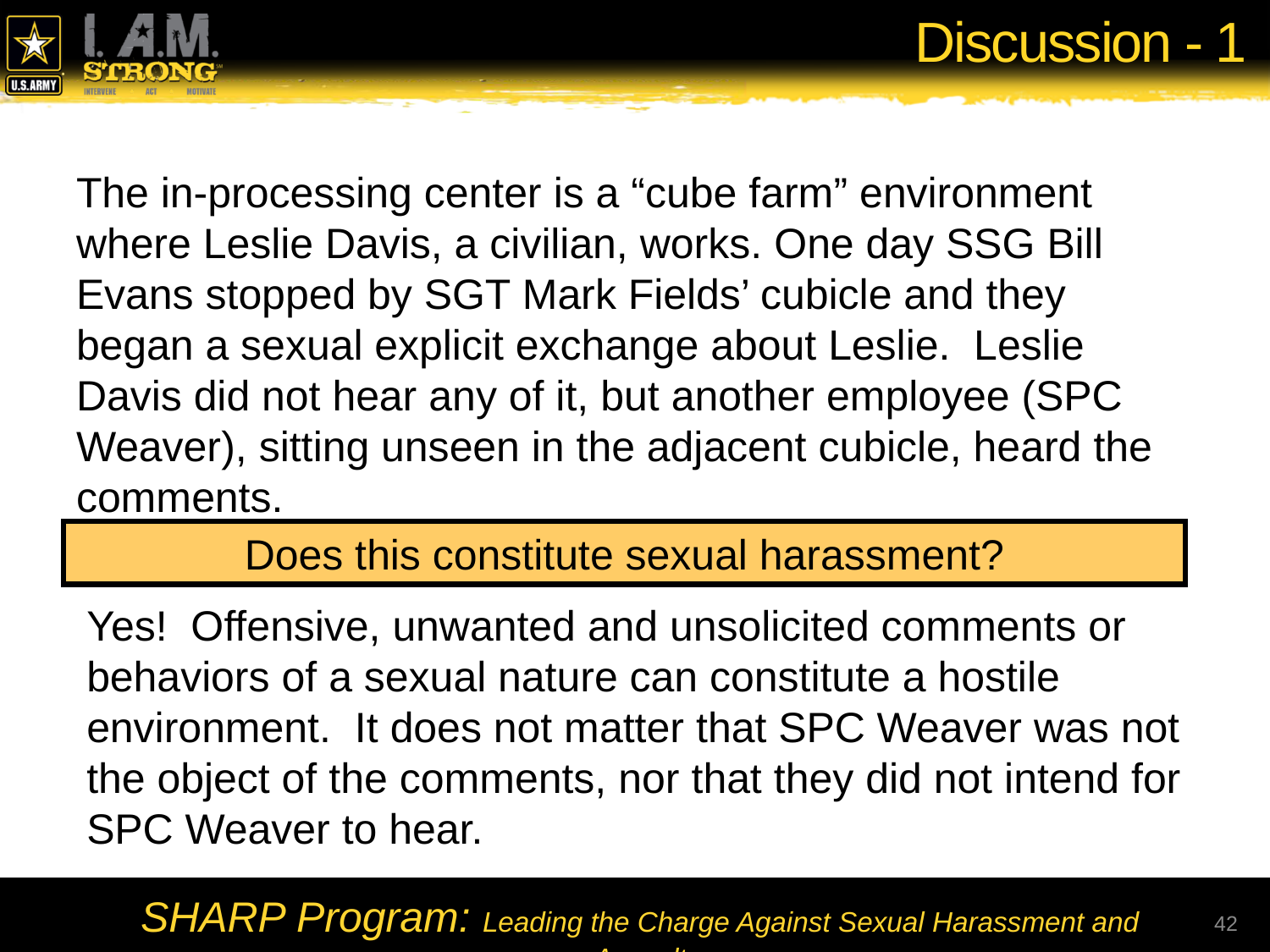

# Discussion - 1
The in-processing center is a “cube farm” environment where Leslie Davis, a civilian, works. One day SSG Bill Evans stopped by SGT Mark Fields’ cubicle and they began a sexual explicit exchange about Leslie.  Leslie Davis did not hear any of it, but another employee (SPC Weaver), sitting unseen in the adjacent cubicle, heard the comments.
Does this constitute sexual harassment?
Yes!  Offensive, unwanted and unsolicited comments or behaviors of a sexual nature can constitute a hostile environment.  It does not matter that SPC Weaver was not the object of the comments, nor that they did not intend for SPC Weaver to hear.